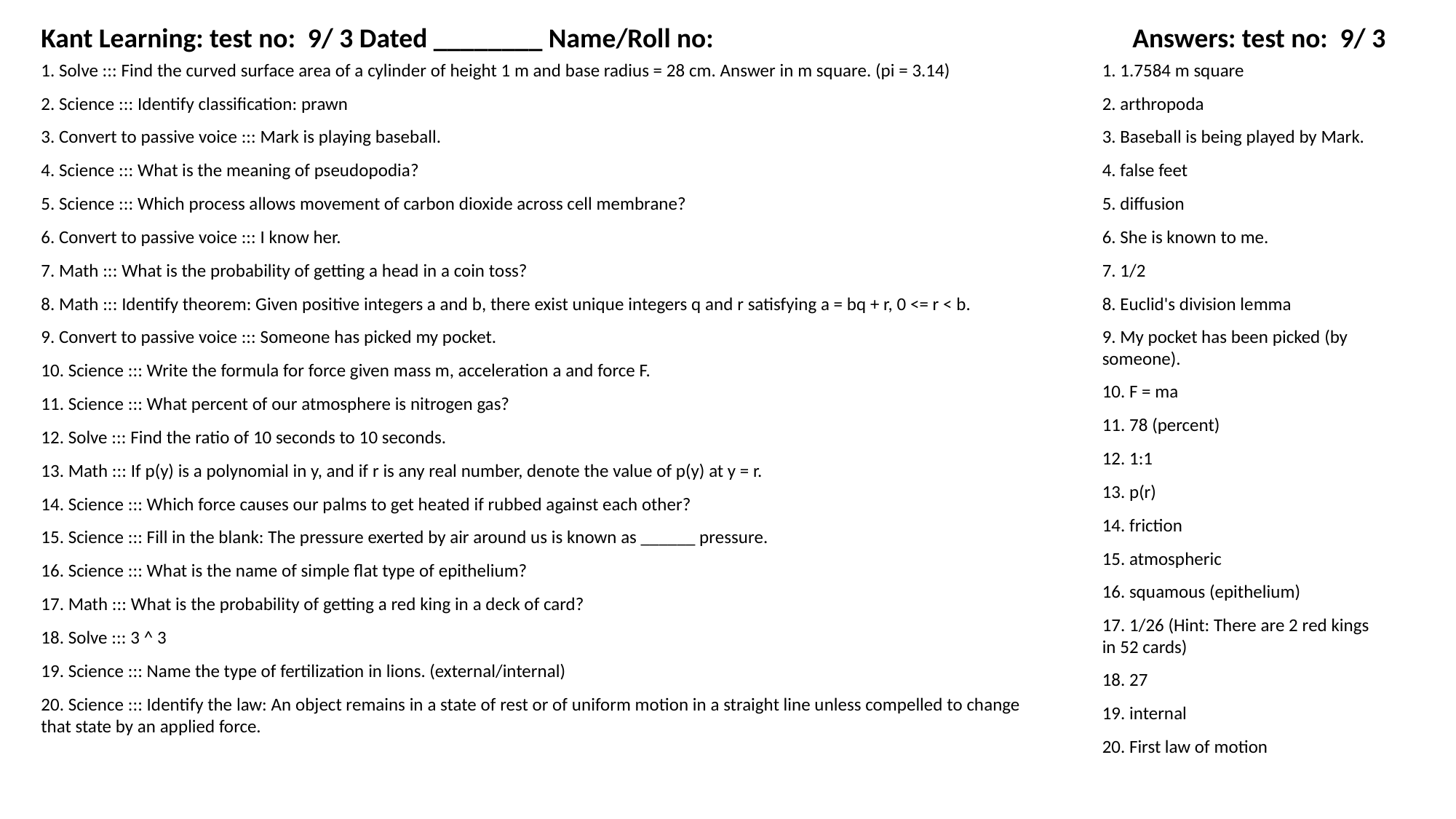

Kant Learning: test no:  9/ 3 Dated ________ Name/Roll no:
Answers: test no:  9/ 3
1. Solve ::: Find the curved surface area of a cylinder of height 1 m and base radius = 28 cm. Answer in m square. (pi = 3.14)
1. 1.7584 m square
2. Science ::: Identify classification: prawn
2. arthropoda
3. Convert to passive voice ::: Mark is playing baseball.
3. Baseball is being played by Mark.
4. Science ::: What is the meaning of pseudopodia?
4. false feet
5. Science ::: Which process allows movement of carbon dioxide across cell membrane?
5. diffusion
6. Convert to passive voice ::: I know her.
6. She is known to me.
7. Math ::: What is the probability of getting a head in a coin toss?
7. 1/2
8. Math ::: Identify theorem: Given positive integers a and b, there exist unique integers q and r satisfying a = bq + r, 0 <= r < b.
8. Euclid's division lemma
9. Convert to passive voice ::: Someone has picked my pocket.
9. My pocket has been picked (by someone).
10. Science ::: Write the formula for force given mass m, acceleration a and force F.
10. F = ma
11. Science ::: What percent of our atmosphere is nitrogen gas?
11. 78 (percent)
12. Solve ::: Find the ratio of 10 seconds to 10 seconds.
12. 1:1
13. Math ::: If p(y) is a polynomial in y, and if r is any real number, denote the value of p(y) at y = r.
13. p(r)
14. Science ::: Which force causes our palms to get heated if rubbed against each other?
14. friction
15. Science ::: Fill in the blank: The pressure exerted by air around us is known as ______ pressure.
15. atmospheric
16. Science ::: What is the name of simple flat type of epithelium?
16. squamous (epithelium)
17. Math ::: What is the probability of getting a red king in a deck of card?
17. 1/26 (Hint: There are 2 red kings in 52 cards)
18. Solve ::: 3 ^ 3
19. Science ::: Name the type of fertilization in lions. (external/internal)
18. 27
20. Science ::: Identify the law: An object remains in a state of rest or of uniform motion in a straight line unless compelled to change that state by an applied force.
19. internal
20. First law of motion